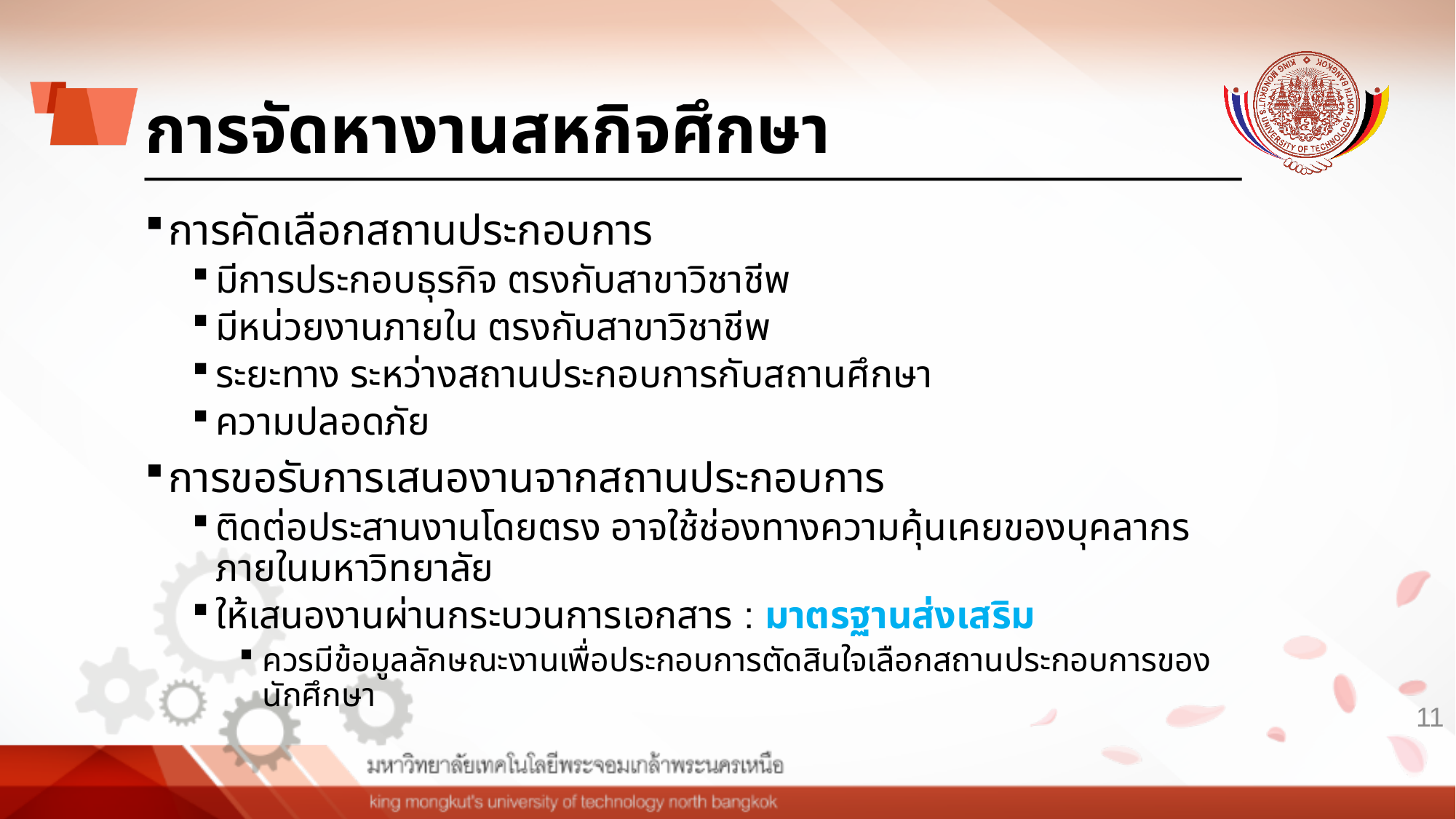

# การจัดหางานสหกิจศึกษา
การคัดเลือกสถานประกอบการ
มีการประกอบธุรกิจ ตรงกับสาขาวิชาชีพ
มีหน่วยงานภายใน ตรงกับสาขาวิชาชีพ
ระยะทาง ระหว่างสถานประกอบการกับสถานศึกษา
ความปลอดภัย
การขอรับการเสนองานจากสถานประกอบการ
ติดต่อประสานงานโดยตรง อาจใช้ช่องทางความคุ้นเคยของบุคลากรภายในมหาวิทยาลัย
ให้เสนองานผ่านกระบวนการเอกสาร : มาตรฐานส่งเสริม
ควรมีข้อมูลลักษณะงานเพื่อประกอบการตัดสินใจเลือกสถานประกอบการของนักศึกษา

11